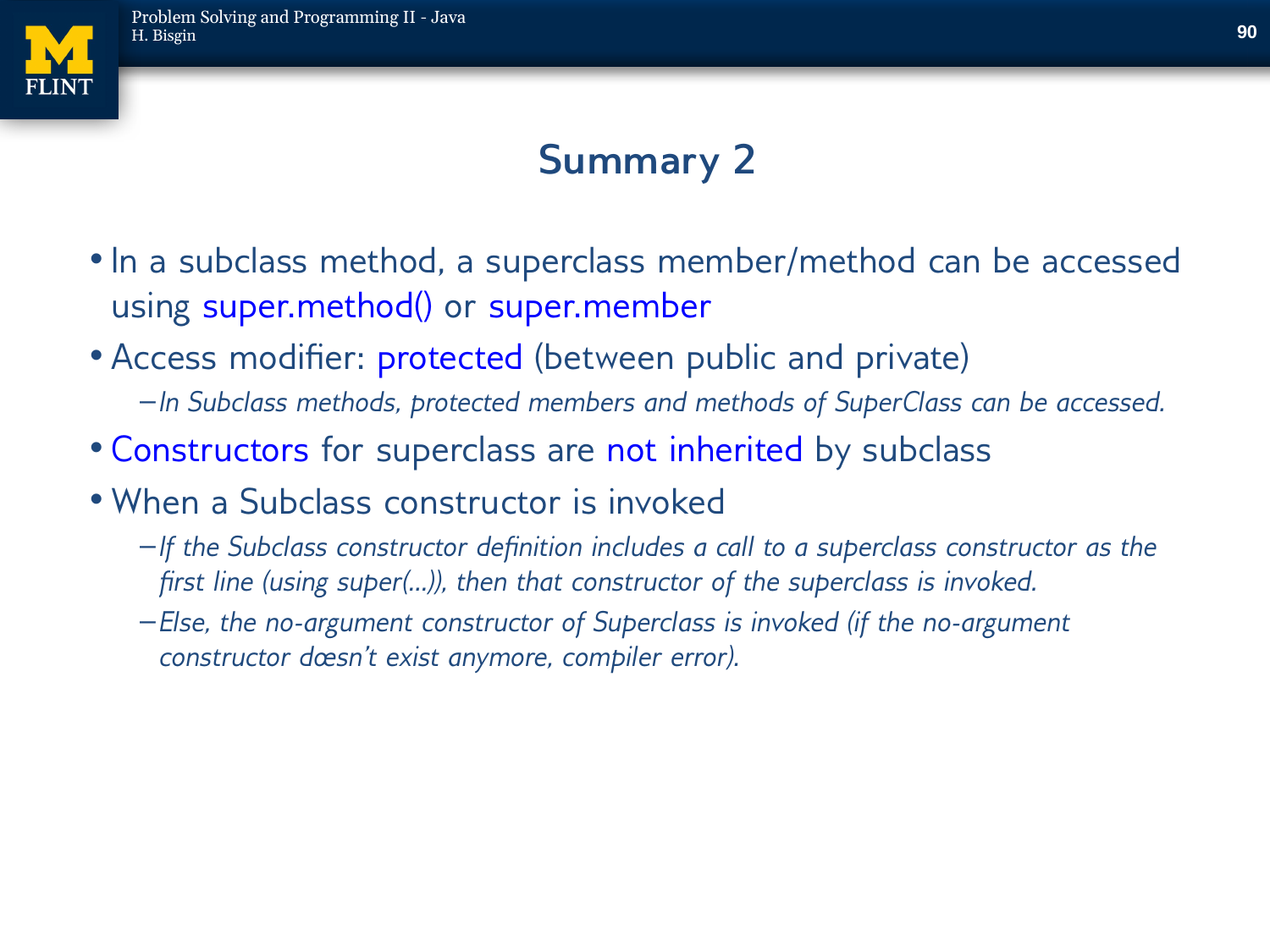

90
# Summary 2
In a subclass method, a superclass member/method can be accessed using super.method() or super.member
Access modifier: protected (between public and private)
In Subclass methods, protected members and methods of SuperClass can be accessed.
Constructors for superclass are not inherited by subclass
When a Subclass constructor is invoked
If the Subclass constructor definition includes a call to a superclass constructor as the first line (using super(…)), then that constructor of the superclass is invoked.
Else, the no-argument constructor of Superclass is invoked (if the no-argument constructor doesn’t exist anymore, compiler error).